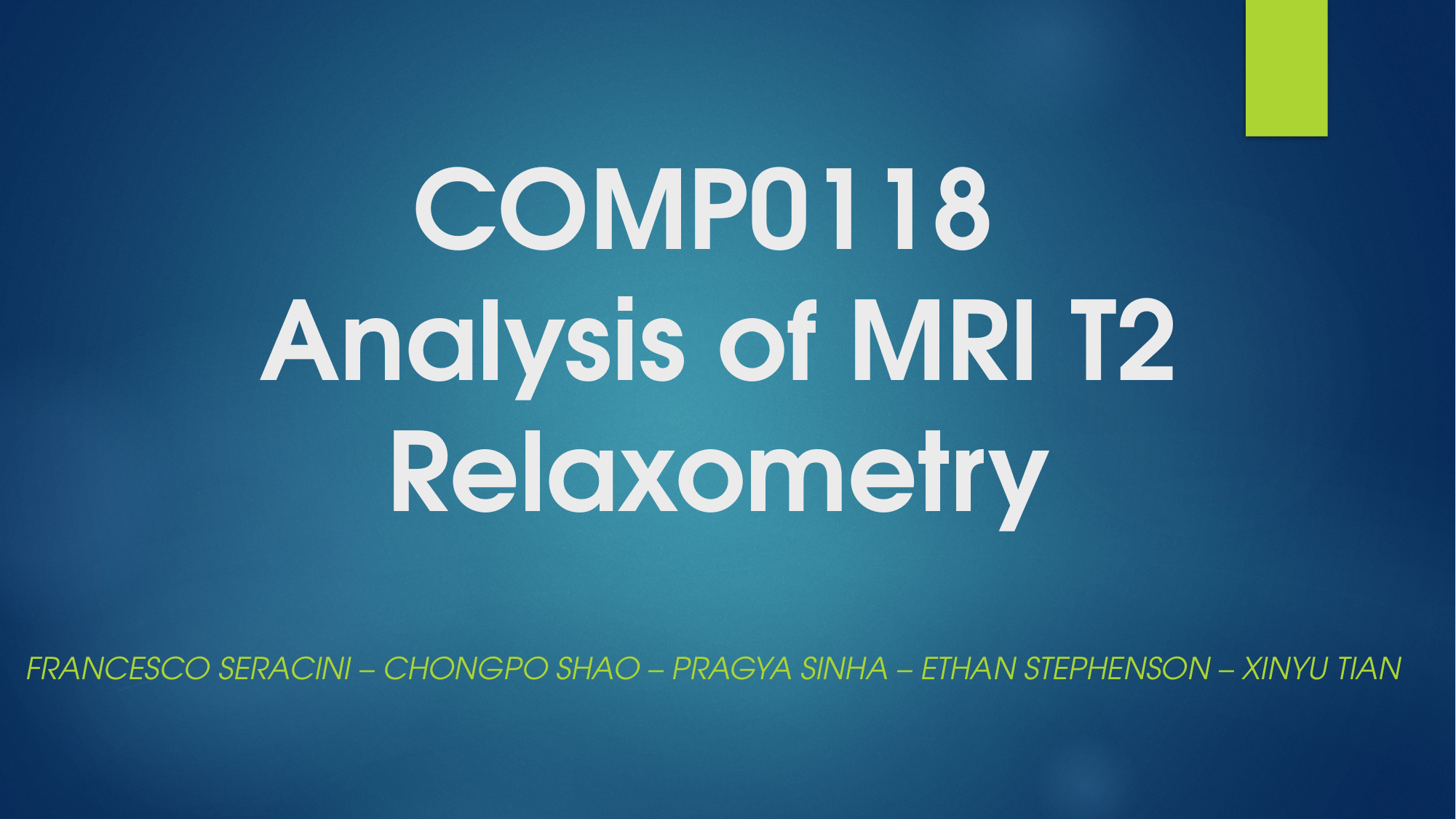

# COMP0118 Analysis of MRI T2 Relaxometry
Francesco Seracini – Chongpo Shao – Pragya Sinha – Ethan Stephenson – Xinyu Tian